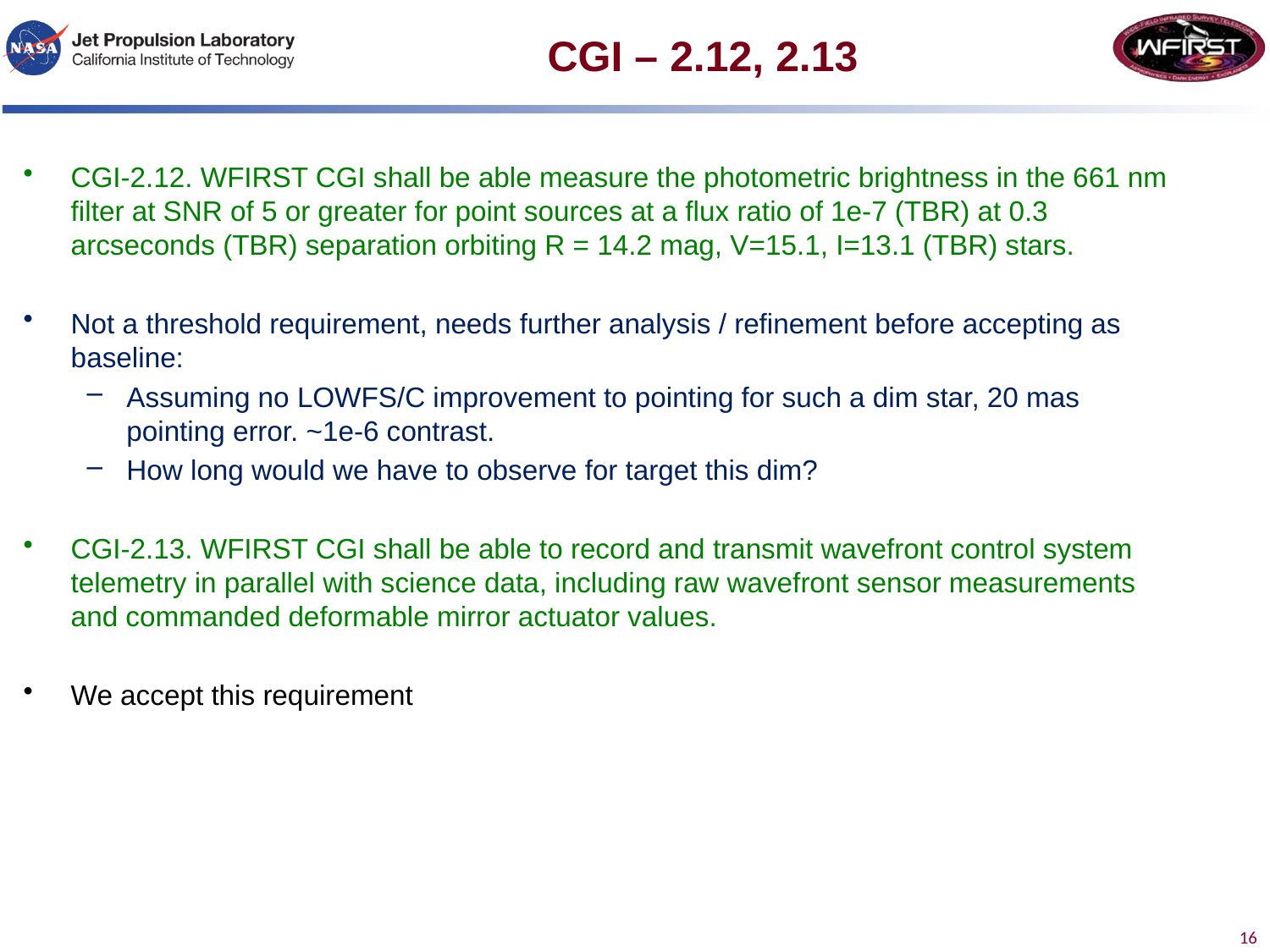

# CGI – 2.12, 2.13

CGI-2.12. WFIRST CGI shall be able measure the photometric brightness in the 661 nm filter at SNR of 5 or greater for point sources at a flux ratio of 1e-7 (TBR) at 0.3 arcseconds (TBR) separation orbiting R = 14.2 mag, V=15.1, I=13.1 (TBR) stars.

Not a threshold requirement, needs further analysis / refinement before accepting as baseline:
Assuming no LOWFS/C improvement to pointing for such a dim star, 20 mas pointing error. ~1e-6 contrast.
How long would we have to observe for target this dim?

CGI-2.13. WFIRST CGI shall be able to record and transmit wavefront control system telemetry in parallel with science data, including raw wavefront sensor measurements and commanded deformable mirror actuator values.

We accept this requirement
  16